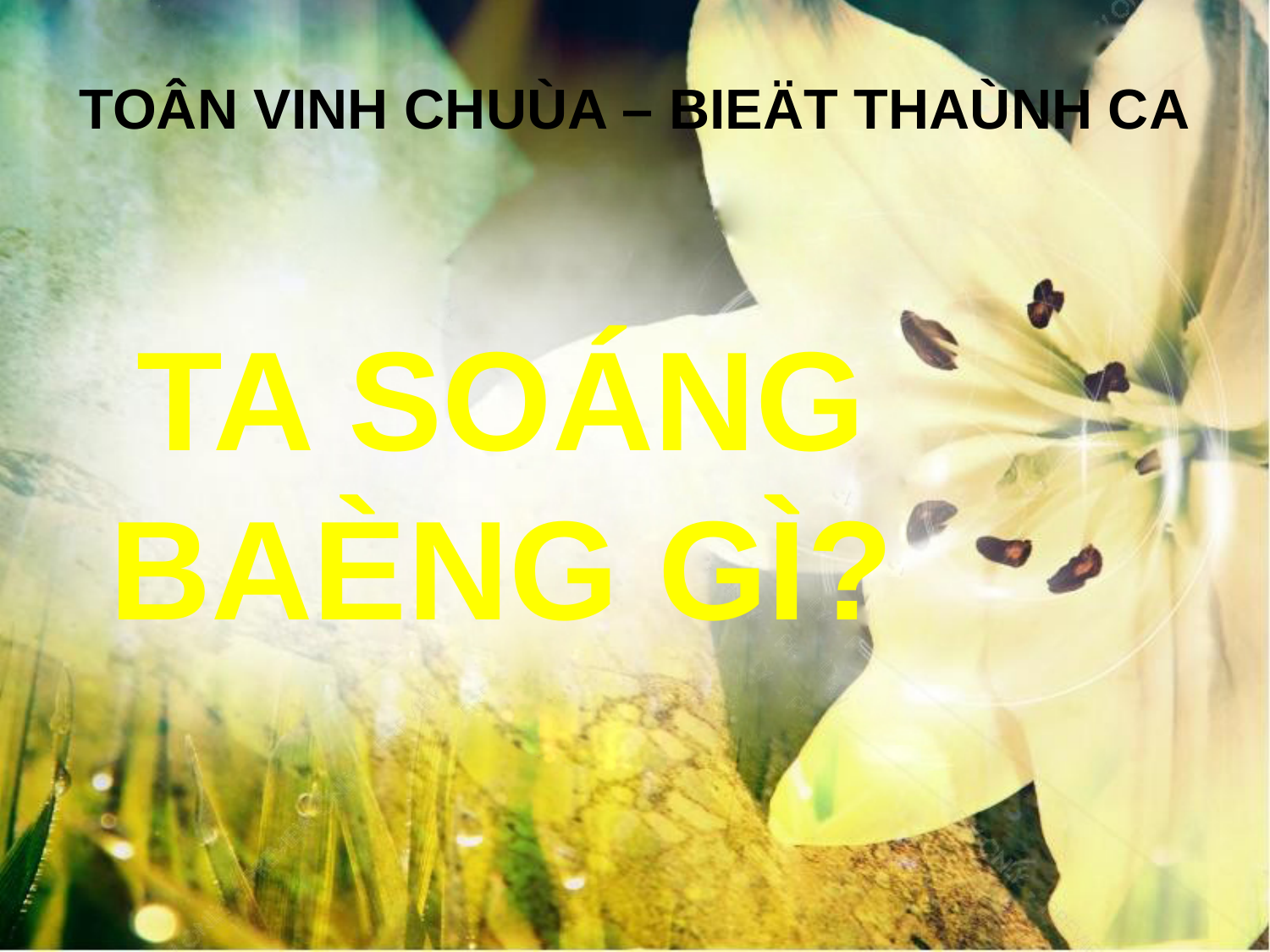

TOÂN VINH CHUÙA – BIEÄT THAÙNH CA
TA SOÁNG BAÈNG GÌ?